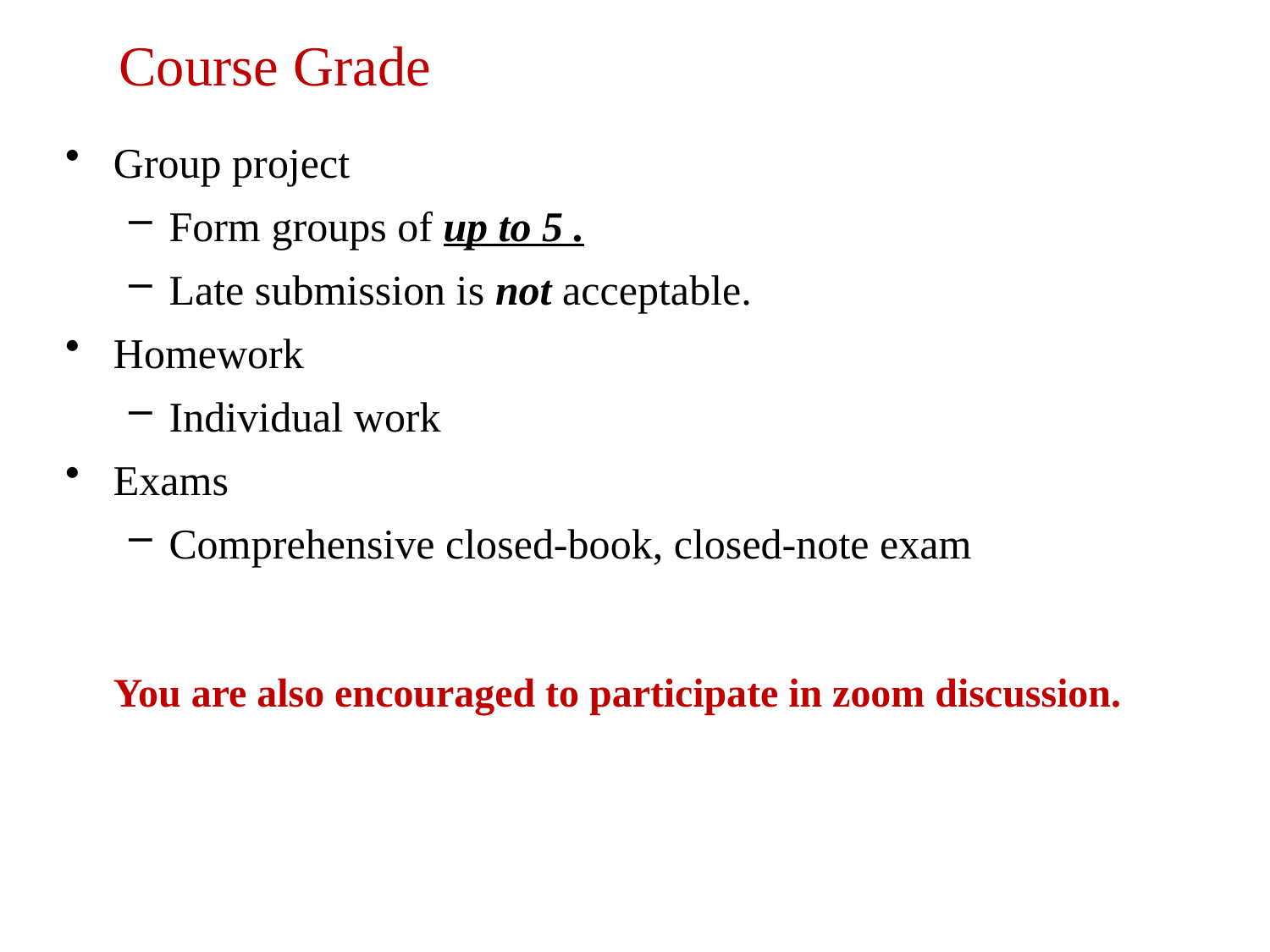

# Course Grade
Group project
Form groups of up to 5 .
Late submission is not acceptable.
Homework
Individual work
Exams
Comprehensive closed-book, closed-note exam

You are also encouraged to participate in zoom discussion.